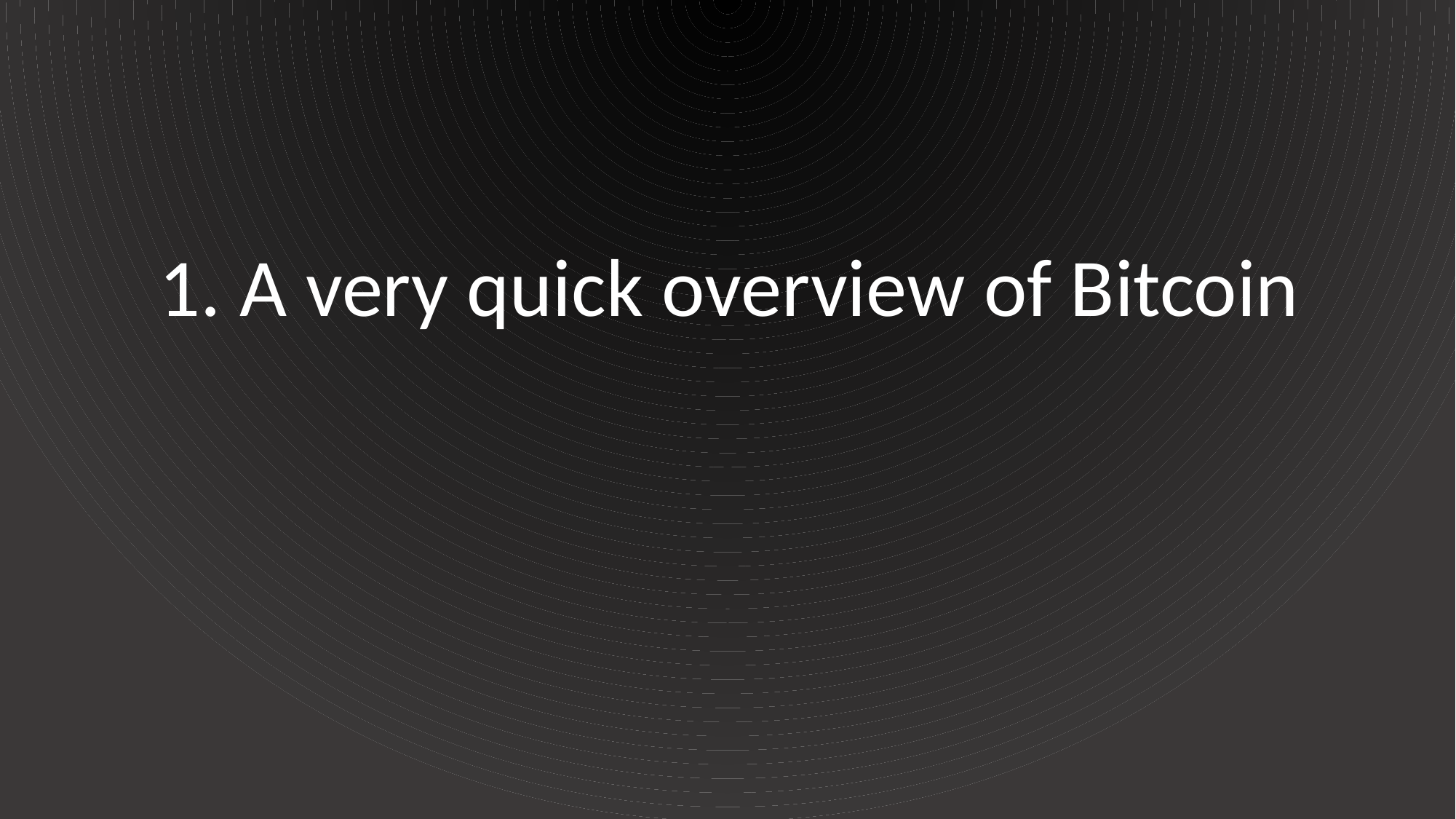

1. A very quick overview of Bitcoin